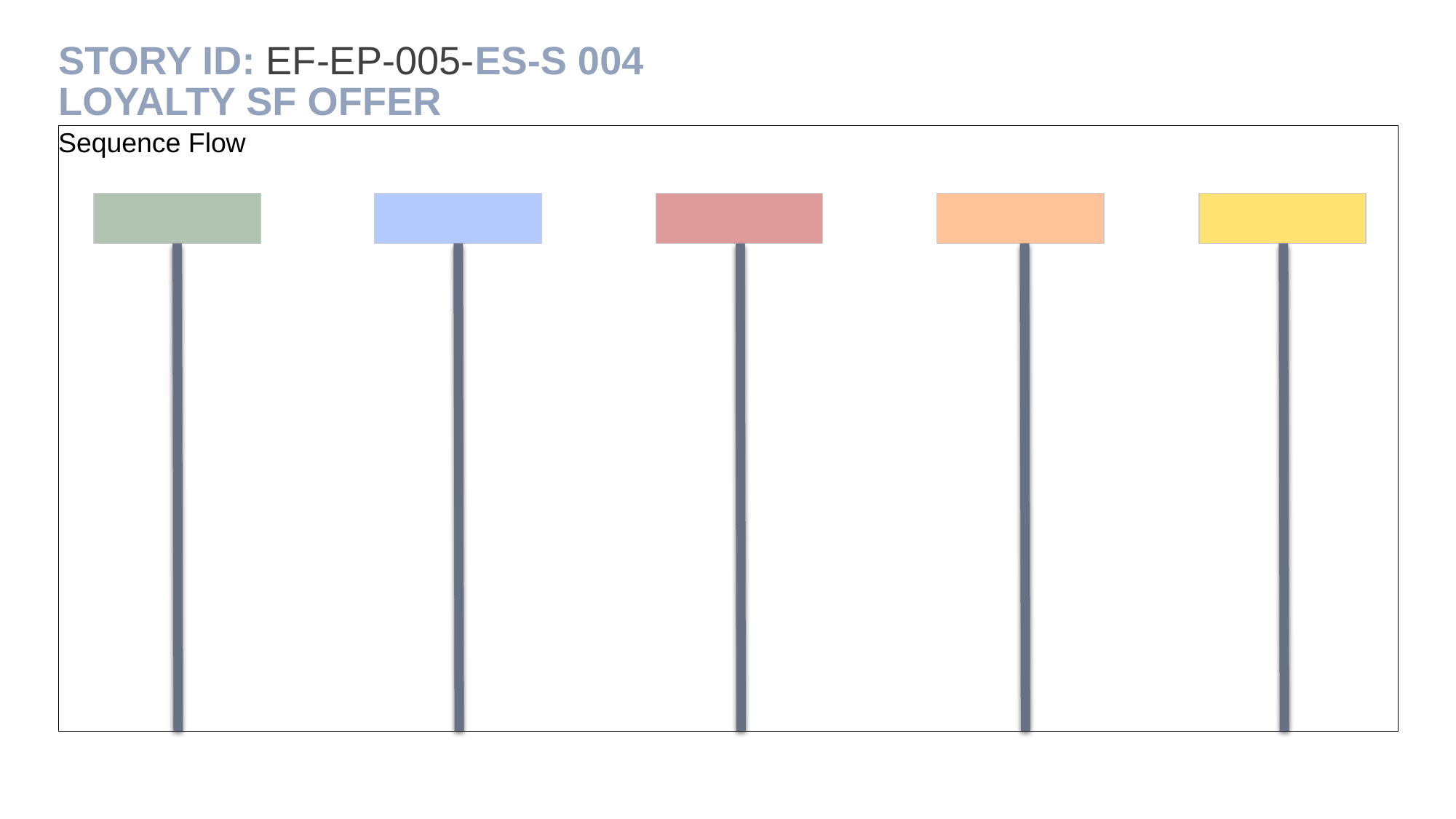

# Story ID: EF-EP-005-ES-S 004 Loyalty SF Offer
Sequence Flow